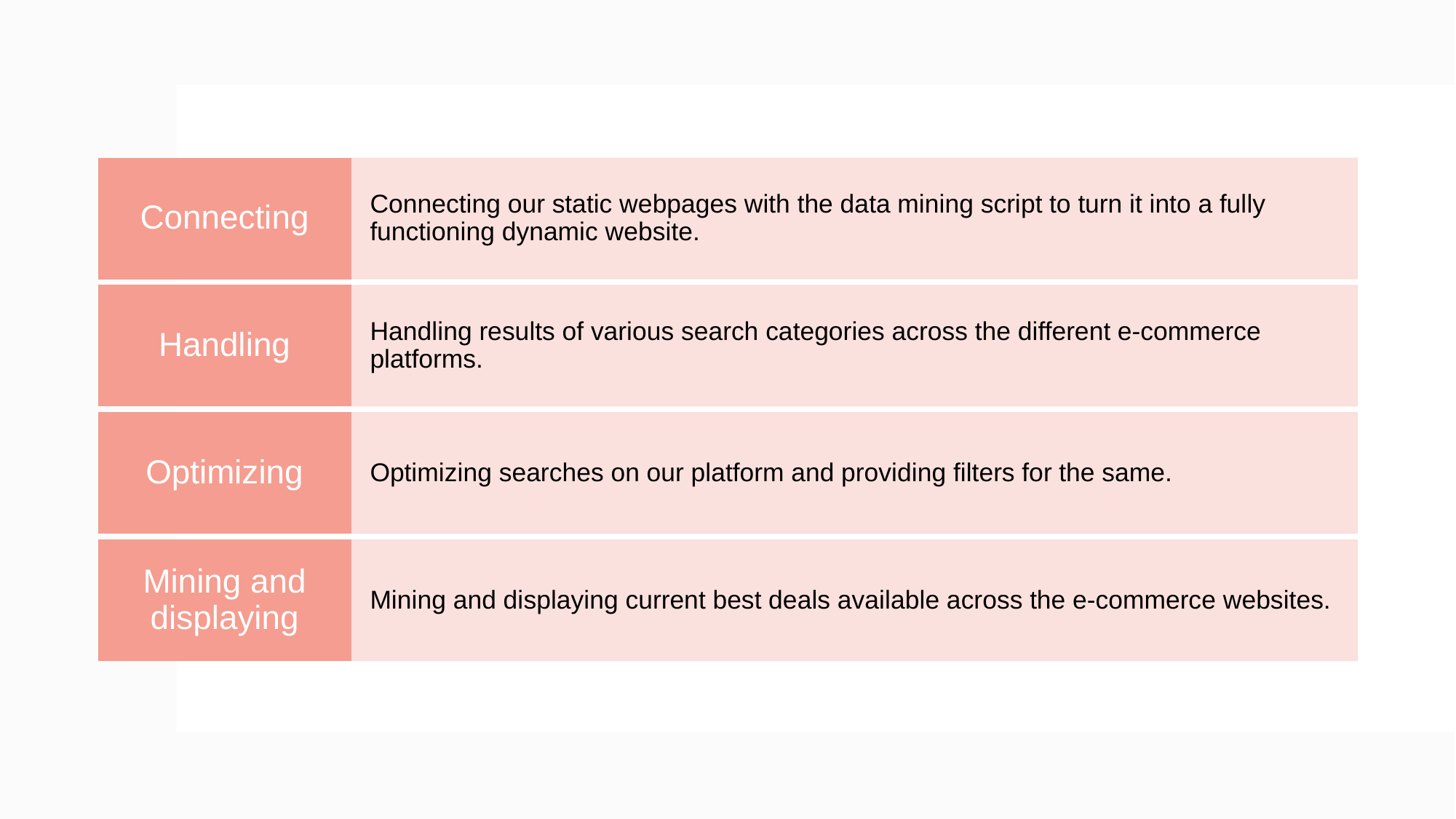

Connecting our static webpages with the data mining script to turn it into a fully functioning dynamic website.
Connecting
Handling results of various search categories across the different e-commerce platforms.
Handling
Optimizing searches on our platform and providing filters for the same.
Optimizing
Mining and displaying current best deals available across the e-commerce websites.
Mining and displaying